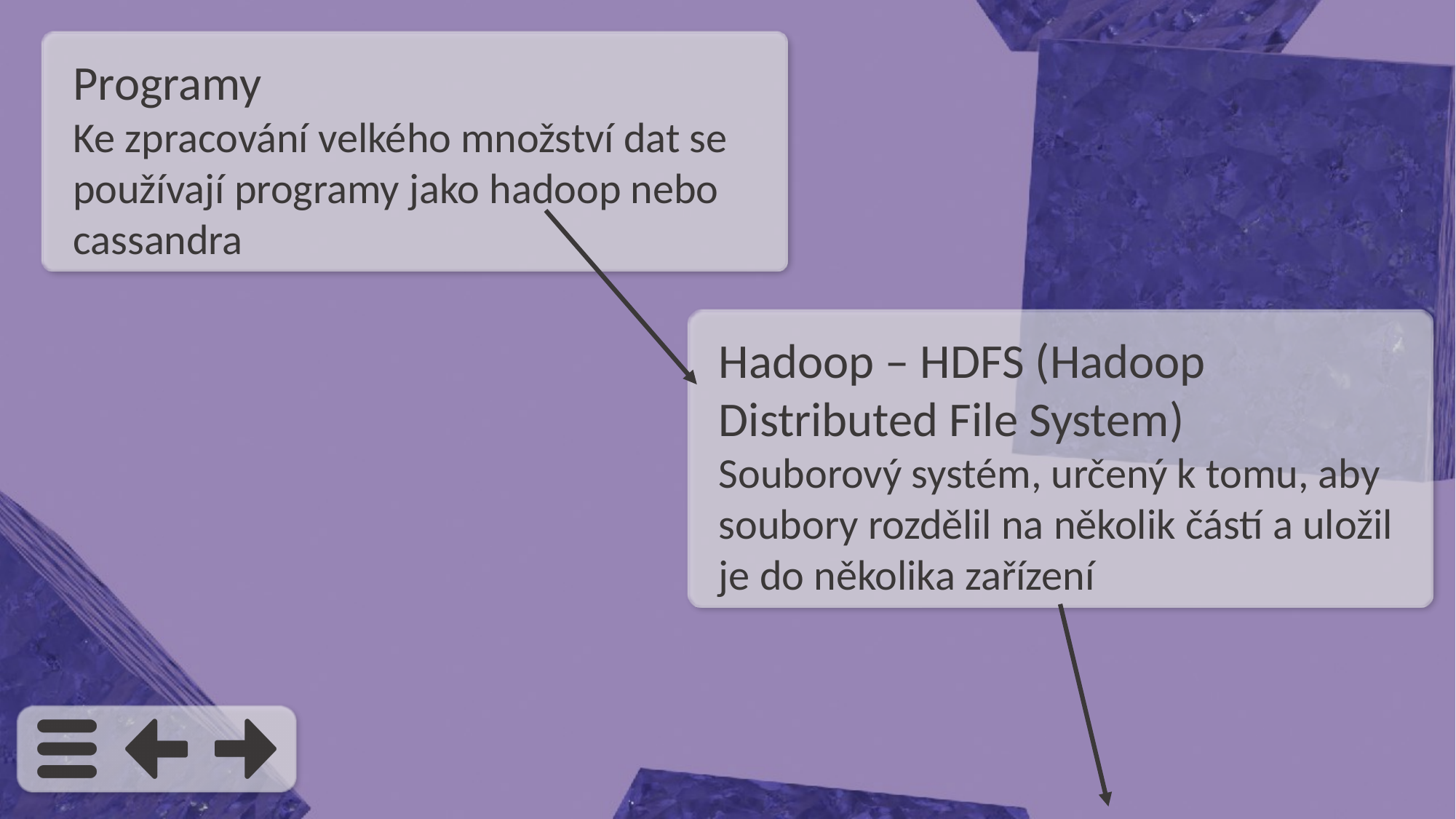

Programy
Ke zpracování velkého množství dat se používají programy jako hadoop nebo cassandra

Hadoop – HDFS (Hadoop Distributed File System)
Souborový systém, určený k tomu, aby soubory rozdělil na několik částí a uložil je do několika zařízení